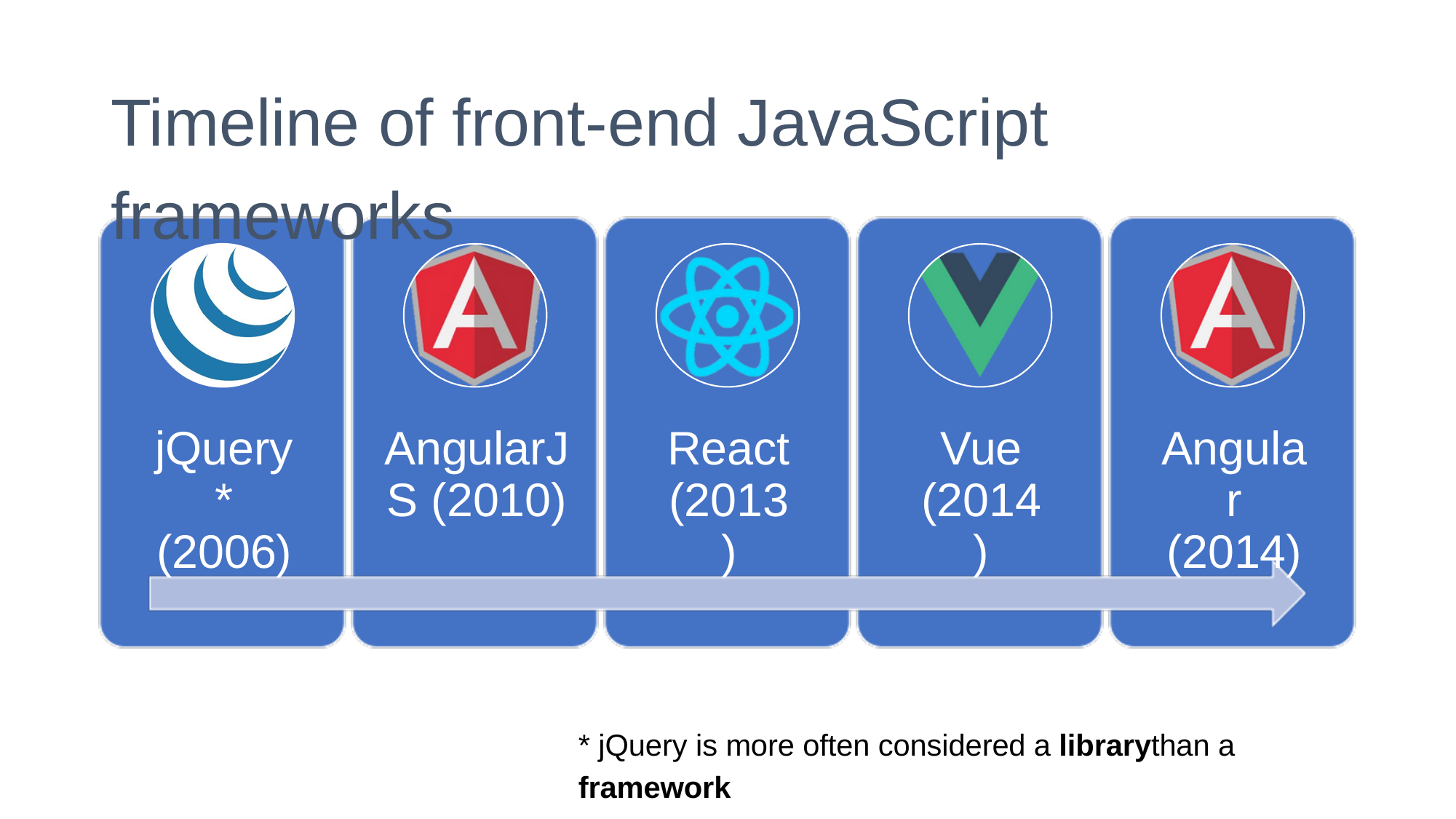

Timeline of front-end JavaScript frameworks

jQuery* (2006)
AngularJS (2010)
React (2013)
Vue (2014)
Angular (2014)

* jQuery is more often considered a librarythan a framework